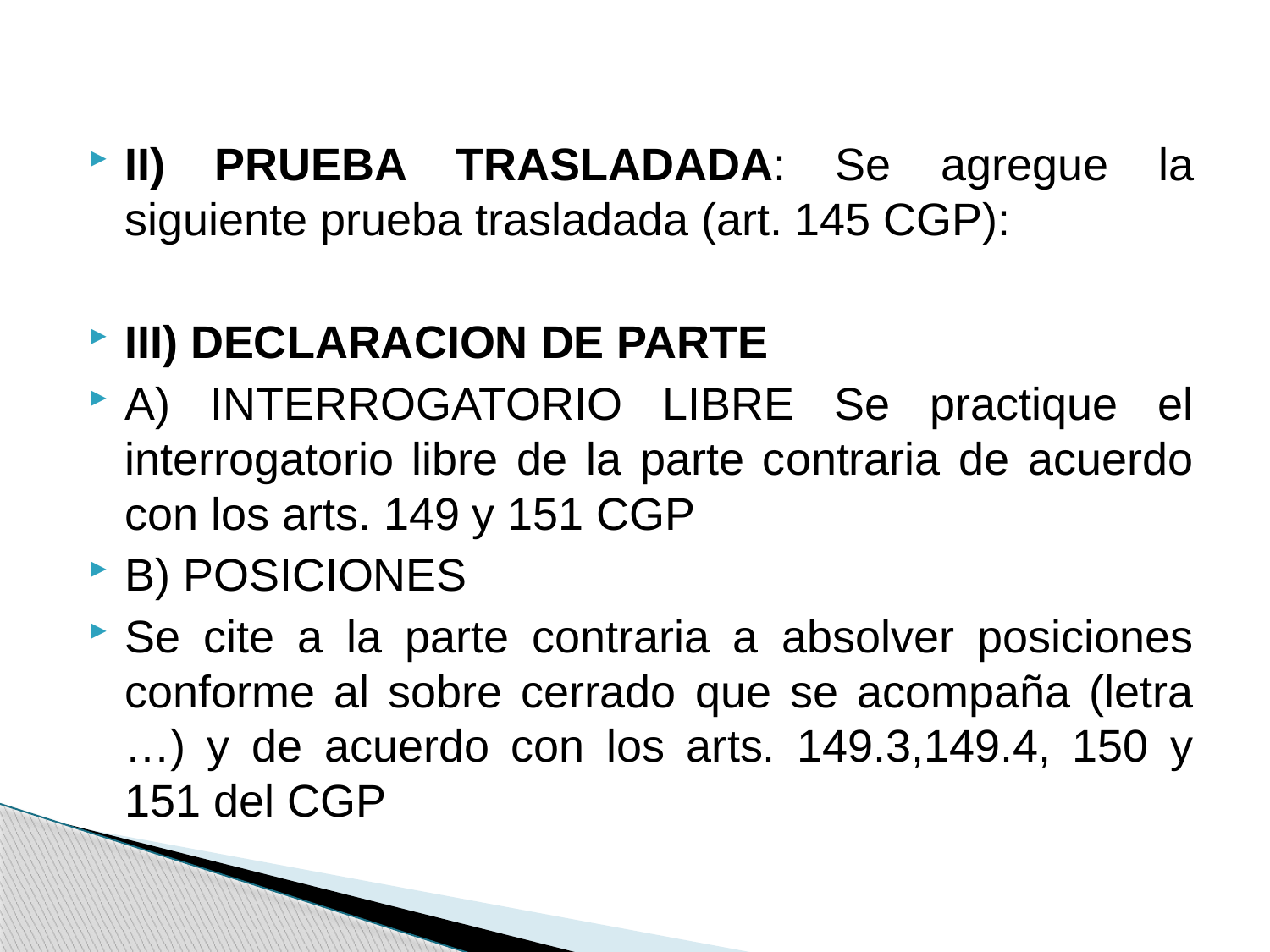

II) PRUEBA TRASLADADA: Se agregue la siguiente prueba trasladada (art. 145 CGP):

III) DECLARACION DE PARTE
A) INTERROGATORIO LIBRE Se practique el interrogatorio libre de la parte contraria de acuerdo con los arts. 149 y 151 CGP
B) POSICIONES
Se cite a la parte contraria a absolver posiciones conforme al sobre cerrado que se acompaña (letra …) y de acuerdo con los arts. 149.3,149.4, 150 y 151 del CGP